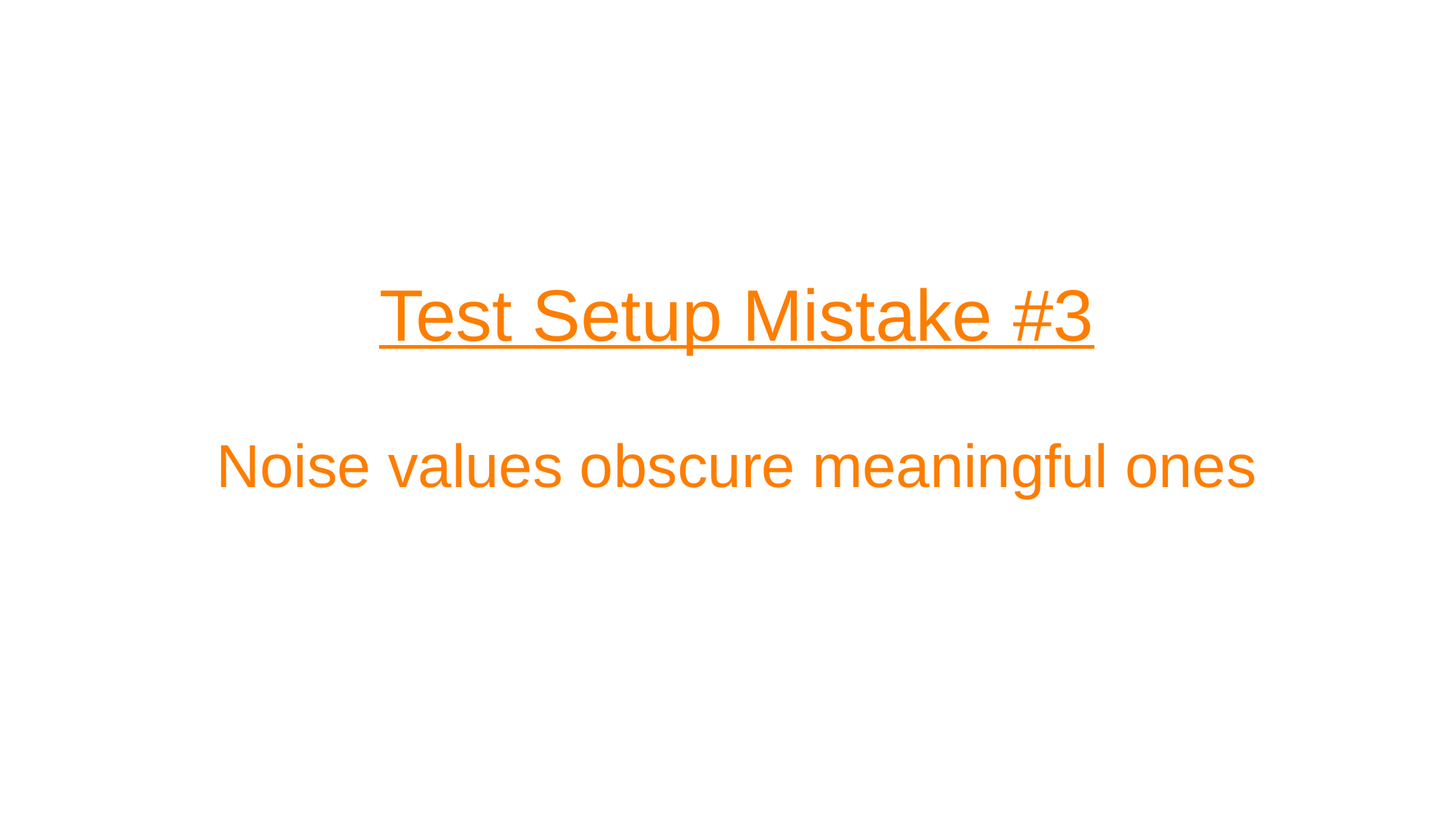

# Test Setup Mistake #3 Noise values obscure meaningful ones